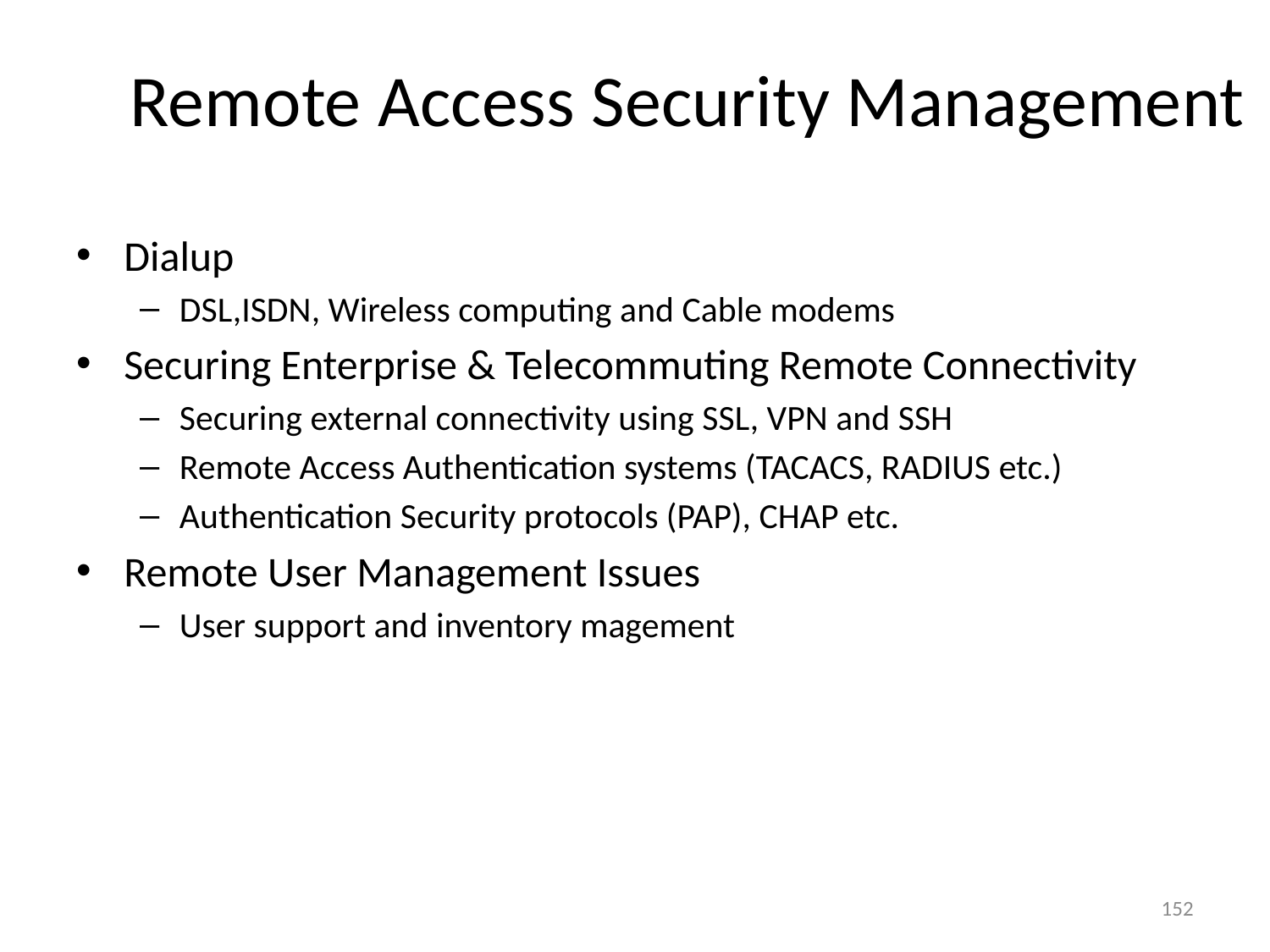

# Remote Access Security Management
Dialup
DSL,ISDN, Wireless computing and Cable modems
Securing Enterprise & Telecommuting Remote Connectivity
Securing external connectivity using SSL, VPN and SSH
Remote Access Authentication systems (TACACS, RADIUS etc.)
Authentication Security protocols (PAP), CHAP etc.
Remote User Management Issues
User support and inventory magement
152